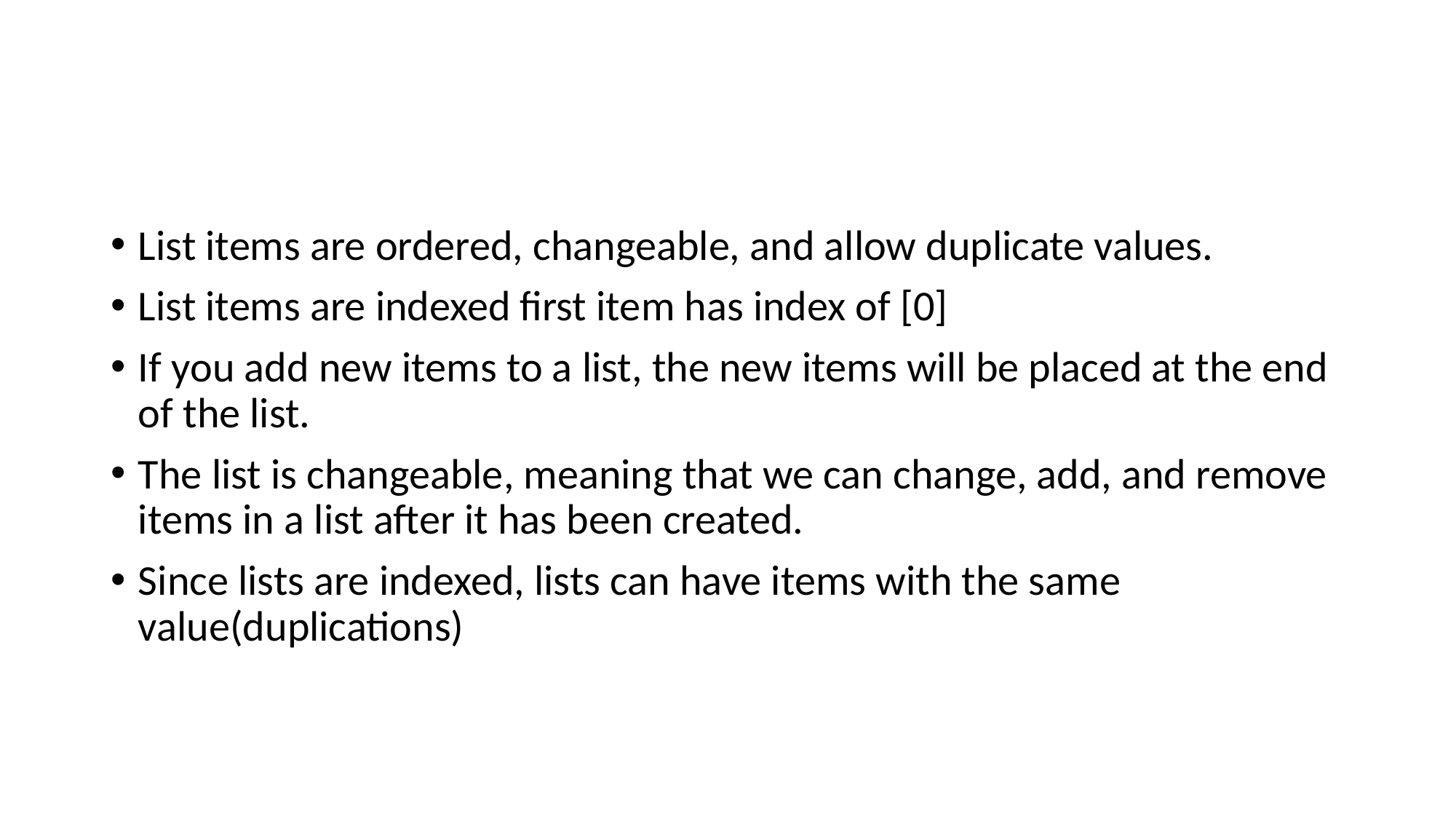

#
List items are ordered, changeable, and allow duplicate values.
List items are indexed first item has index of [0]
If you add new items to a list, the new items will be placed at the end of the list.
The list is changeable, meaning that we can change, add, and remove items in a list after it has been created.
Since lists are indexed, lists can have items with the same value(duplications)